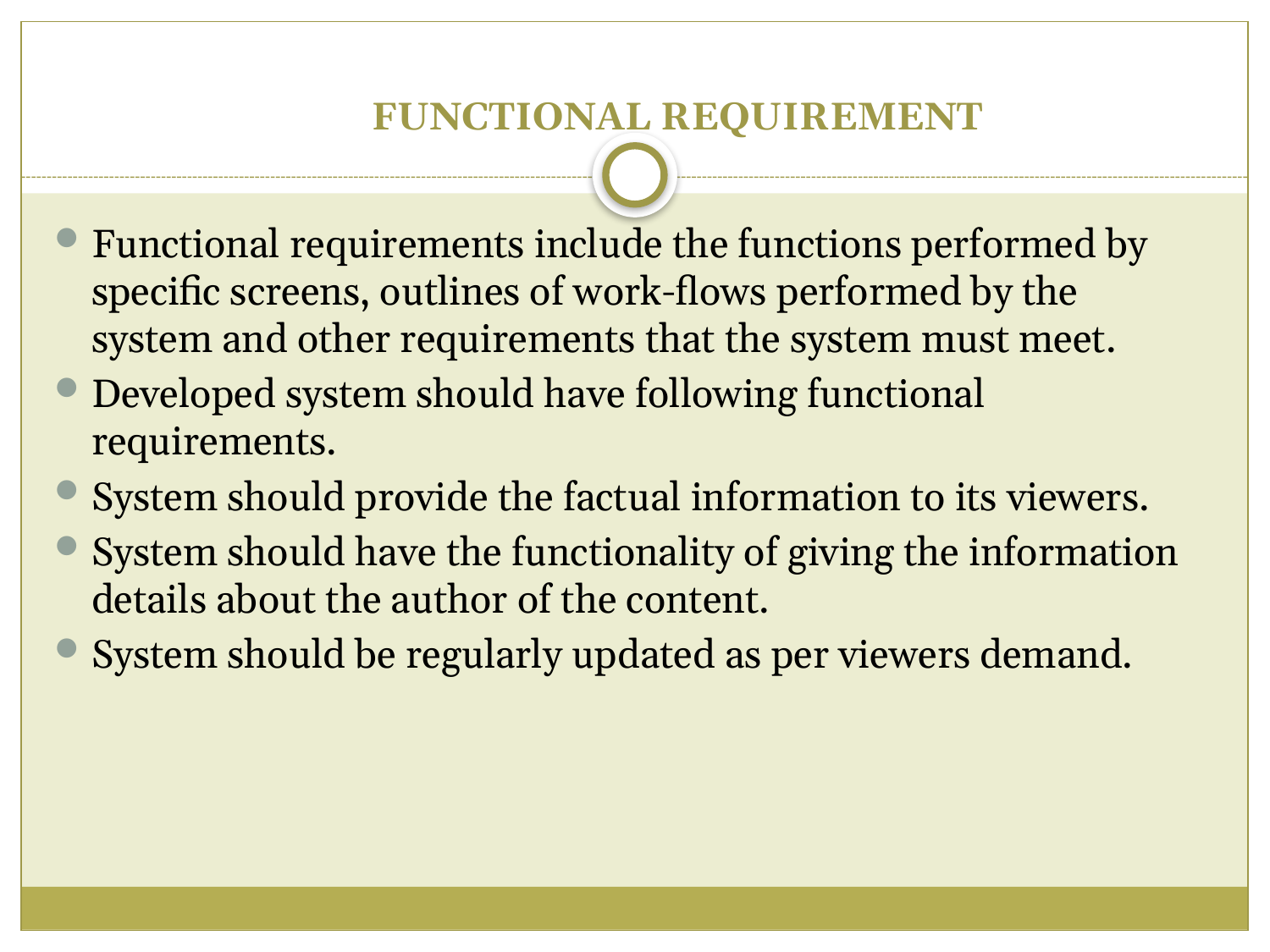

# FUNCTIONAL REQUIREMENT
Functional requirements include the functions performed by specific screens, outlines of work-flows performed by the system and other requirements that the system must meet.
Developed system should have following functional requirements.
System should provide the factual information to its viewers.
System should have the functionality of giving the information details about the author of the content.
System should be regularly updated as per viewers demand.